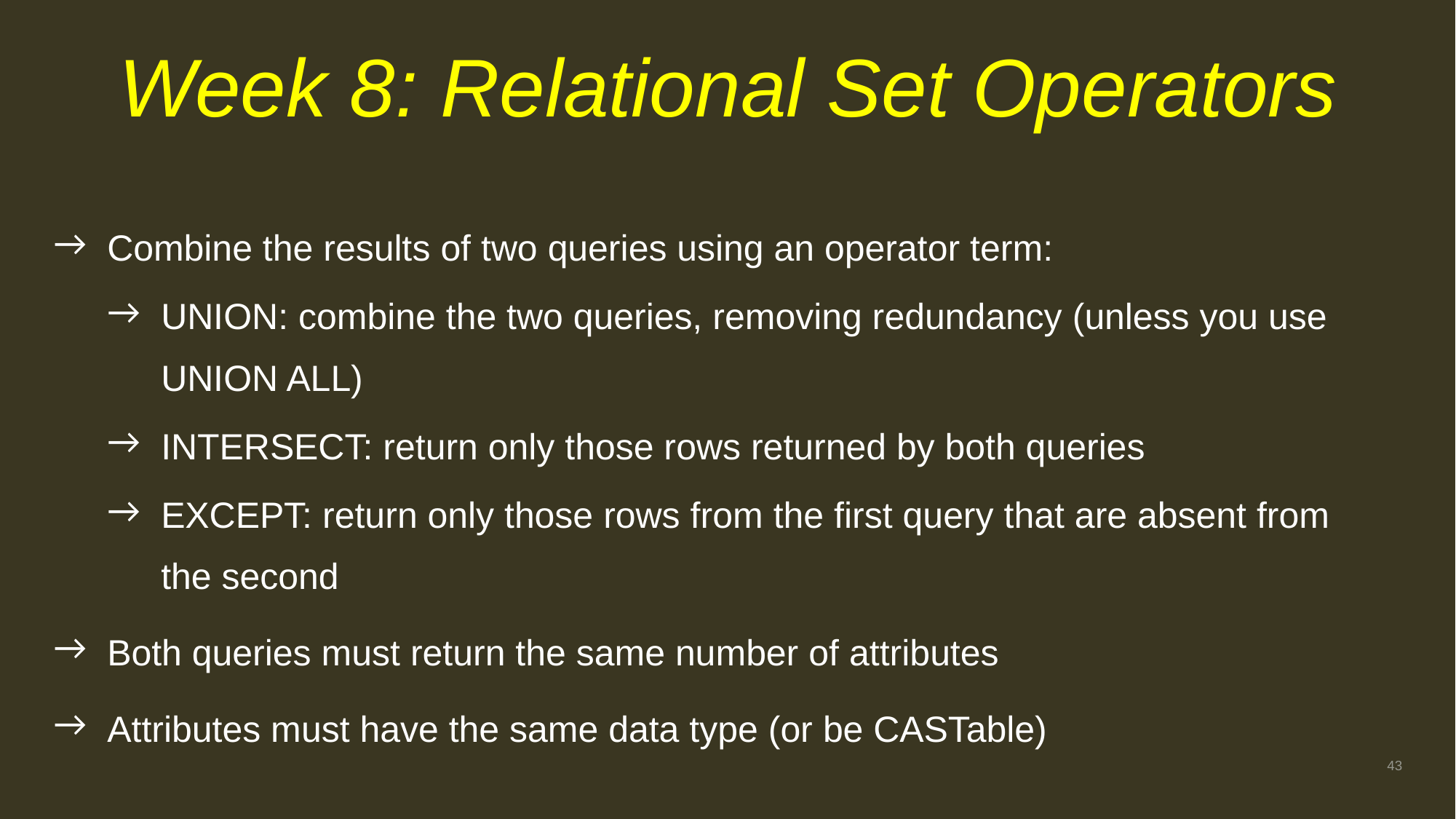

# Week 8: Relational Set Operators
Combine the results of two queries using an operator term:
UNION: combine the two queries, removing redundancy (unless you use UNION ALL)
INTERSECT: return only those rows returned by both queries
EXCEPT: return only those rows from the first query that are absent from the second
Both queries must return the same number of attributes
Attributes must have the same data type (or be CASTable)
43